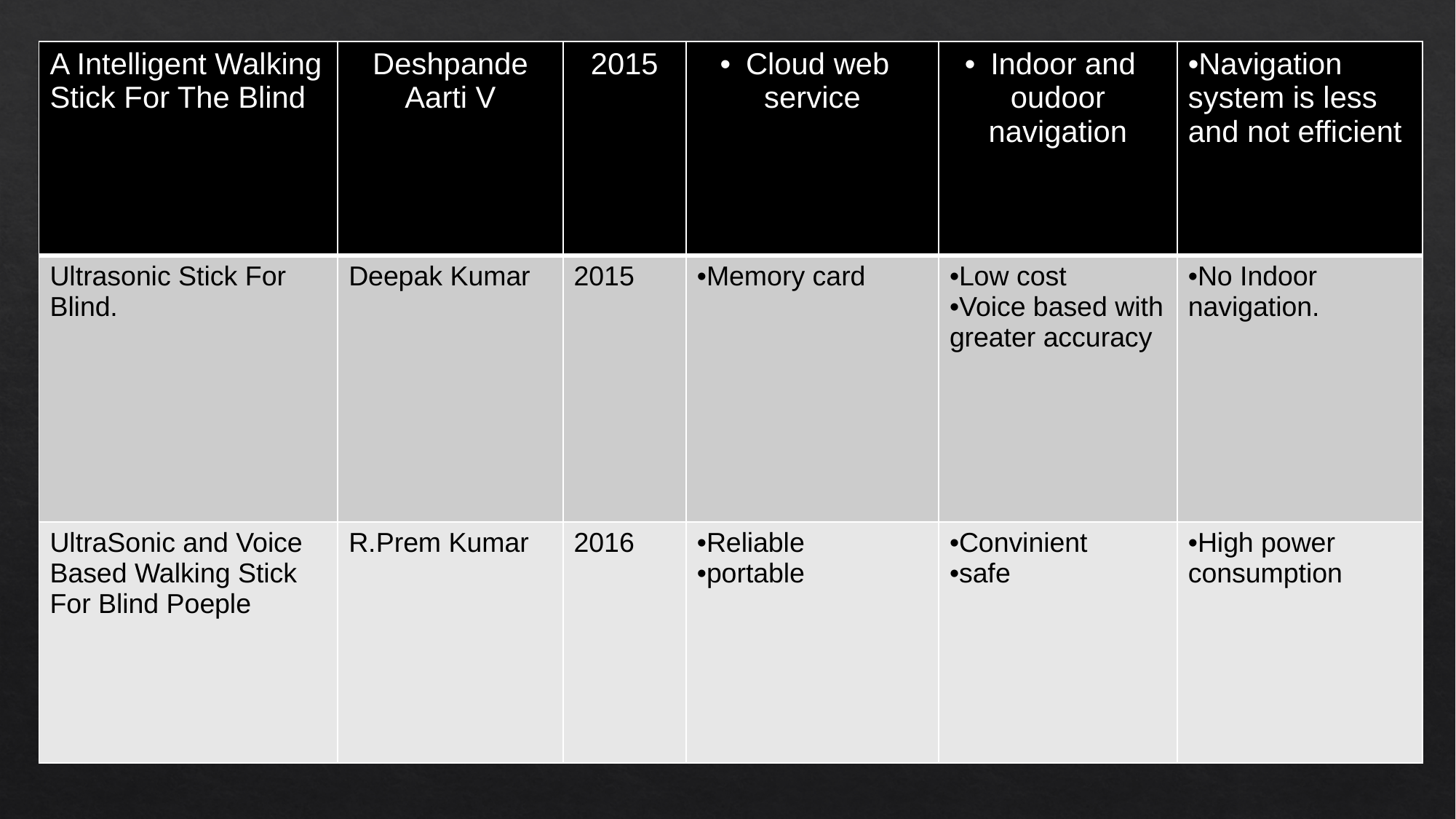

| A Intelligent Walking Stick For The Blind | Deshpande Aarti V | 2015 | Cloud web service | Indoor and oudoor navigation | Navigation system is less and not efficient |
| --- | --- | --- | --- | --- | --- |
| Ultrasonic Stick For Blind. | Deepak Kumar | 2015 | Memory card | Low cost Voice based with greater accuracy | No Indoor navigation. |
| UltraSonic and Voice Based Walking Stick For Blind Poeple | R.Prem Kumar | 2016 | Reliable portable | Convinient safe | High power consumption |